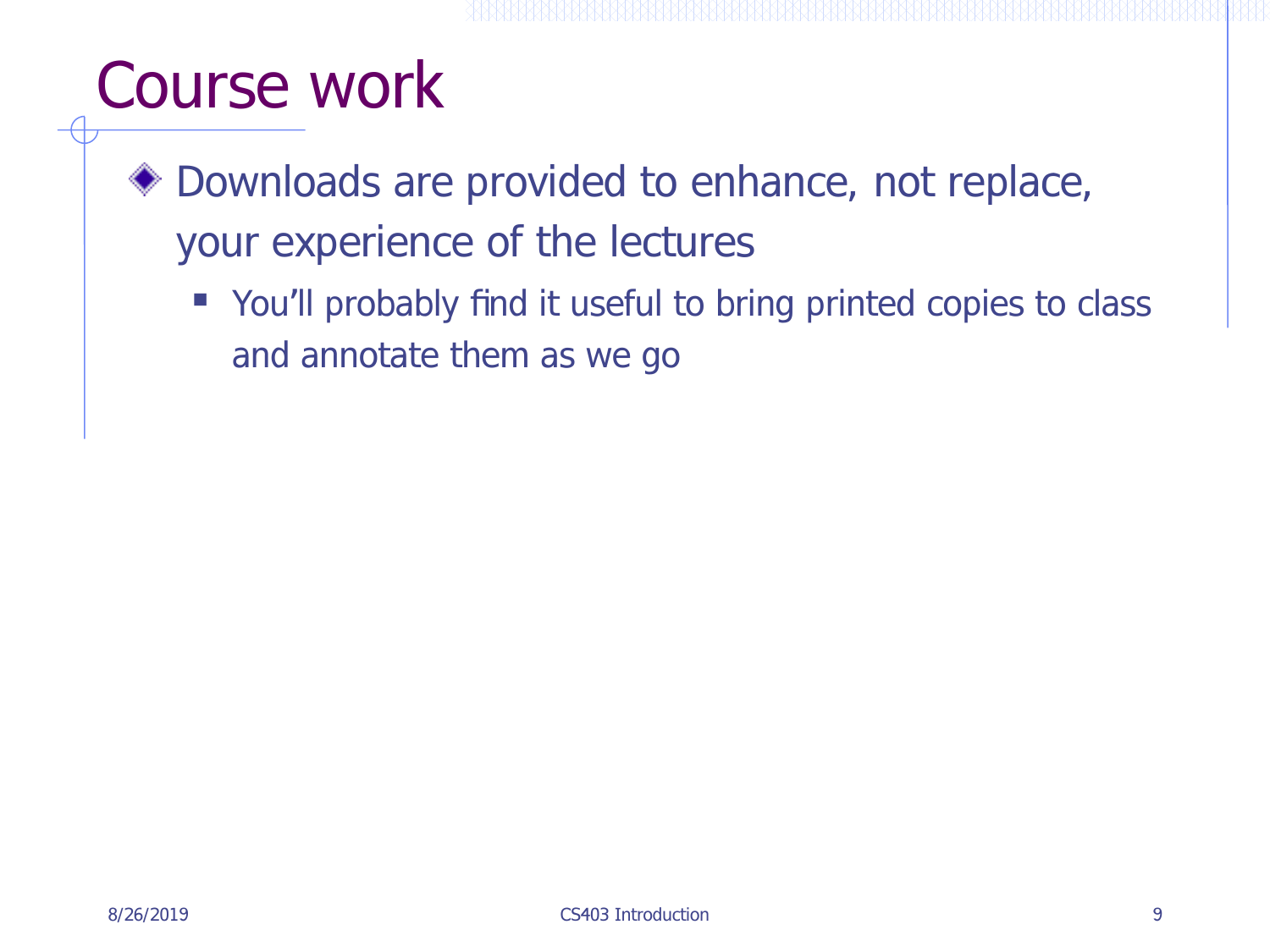

# Course work
Downloads are provided to enhance, not replace, your experience of the lectures
You’ll probably find it useful to bring printed copies to class and annotate them as we go

8/26/2019
CS403 Introduction
9